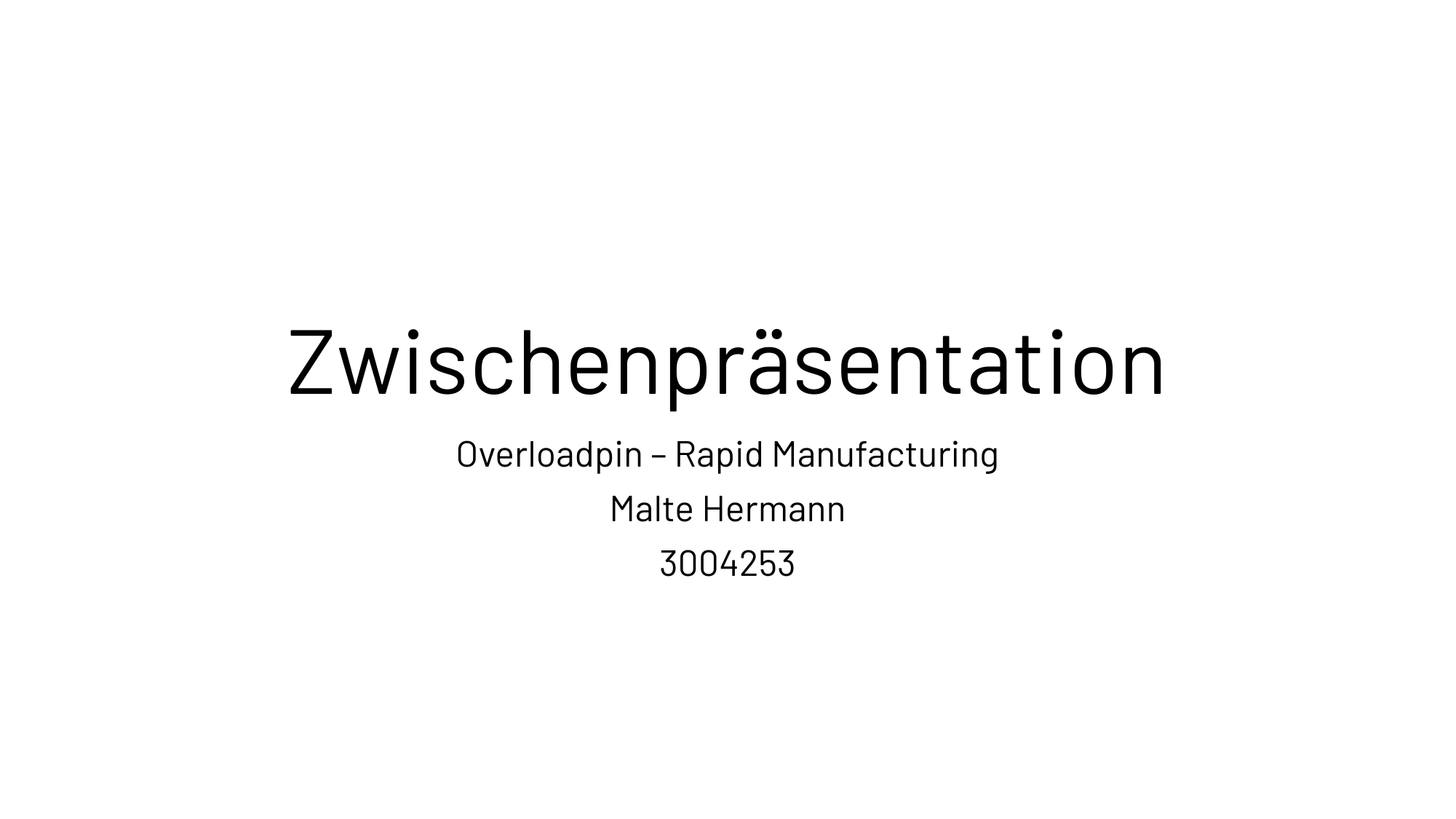

# Zwischenpräsentation
Overloadpin – Rapid Manufacturing
Malte Hermann
3004253